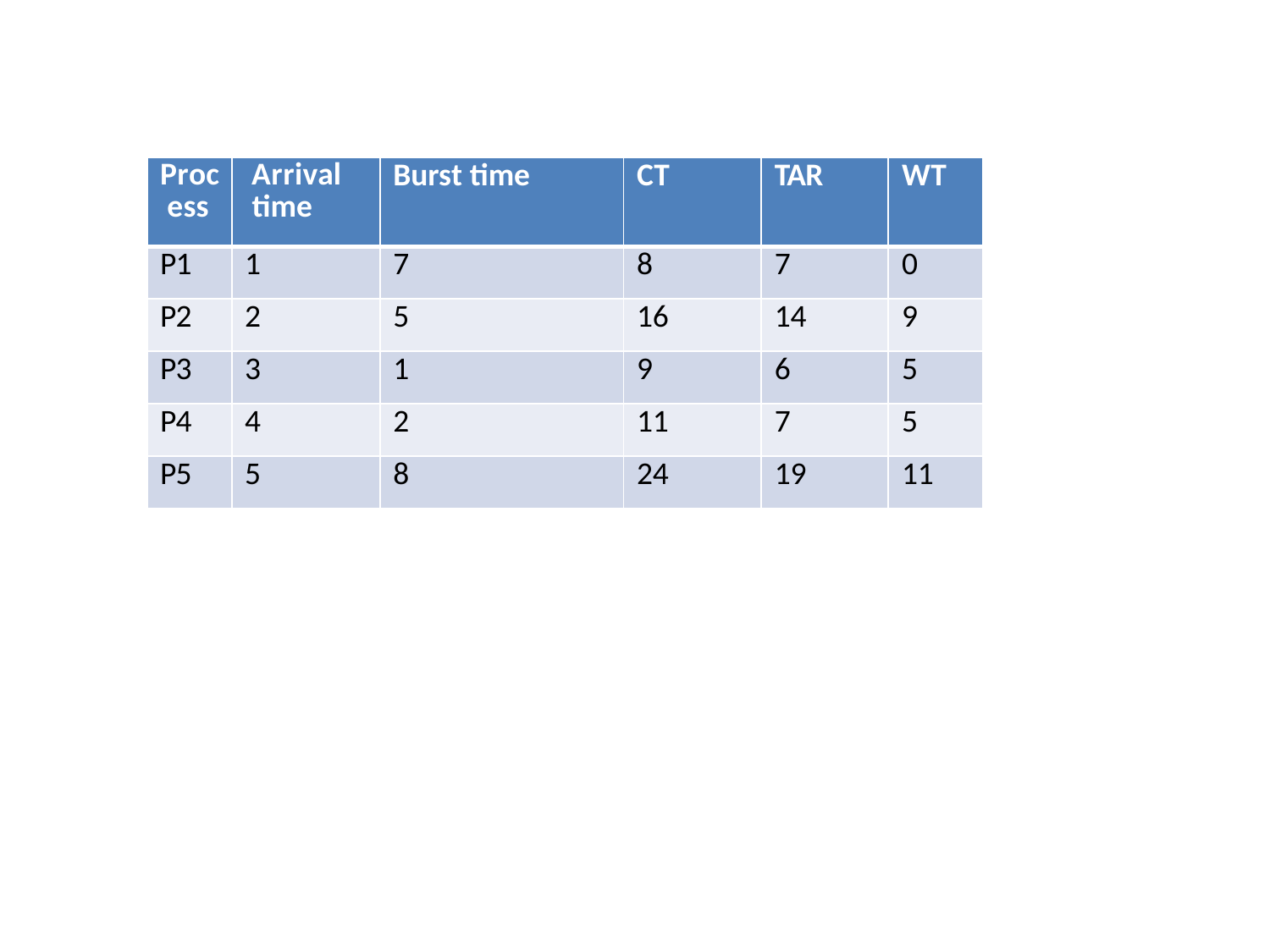

| Proc ess | Arrival time | Burst time | CT | TAR | WT |
| --- | --- | --- | --- | --- | --- |
| P1 | 1 | 7 | 8 | 7 | 0 |
| P2 | 2 | 5 | 16 | 14 | 9 |
| P3 | 3 | 1 | 9 | 6 | 5 |
| P4 | 4 | 2 | 11 | 7 | 5 |
| P5 | 5 | 8 | 24 | 19 | 11 |